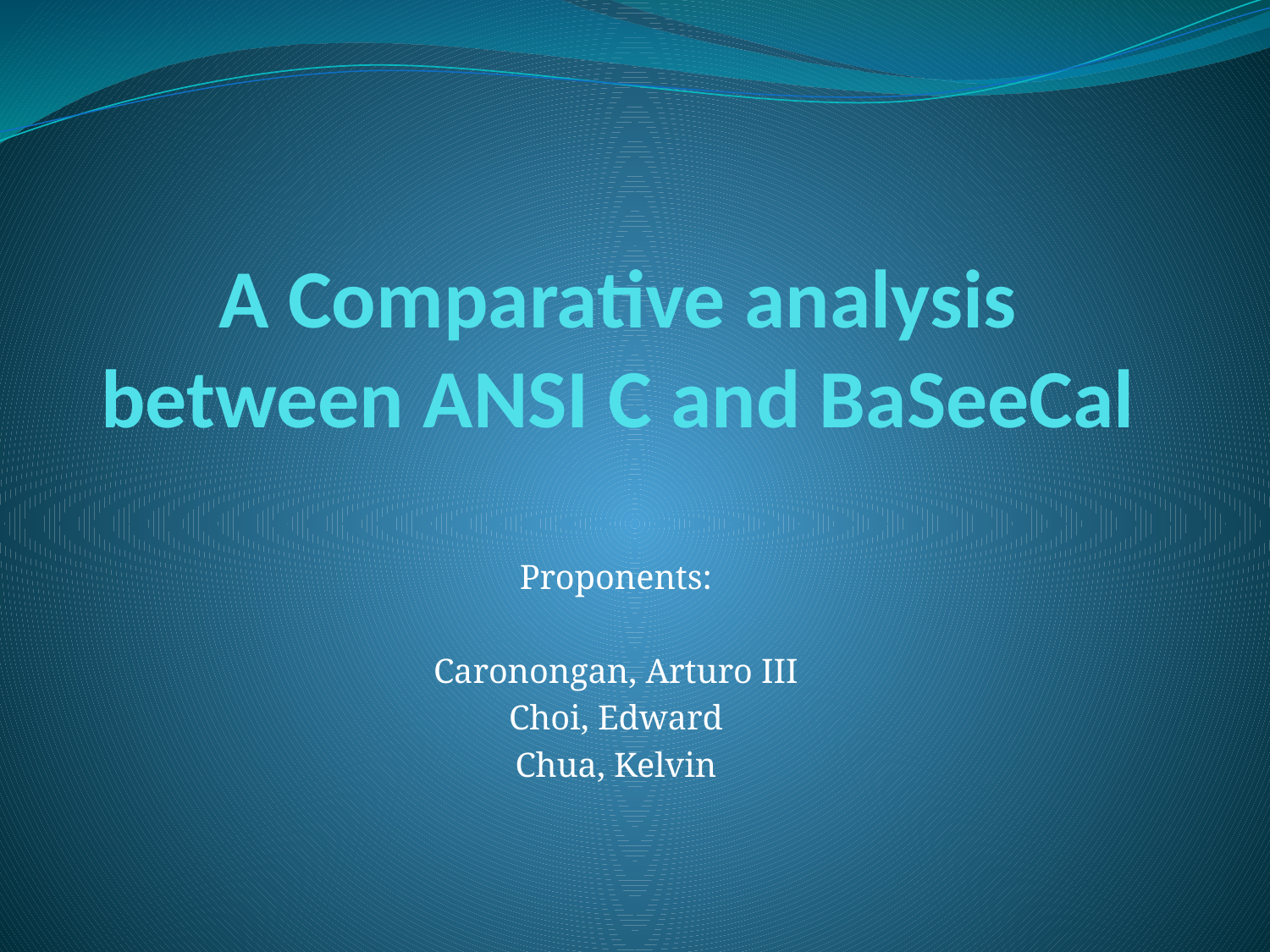

# A Comparative analysis between ANSI C and BaSeeCal
Proponents:

Caronongan, Arturo III
Choi, Edward
Chua, Kelvin